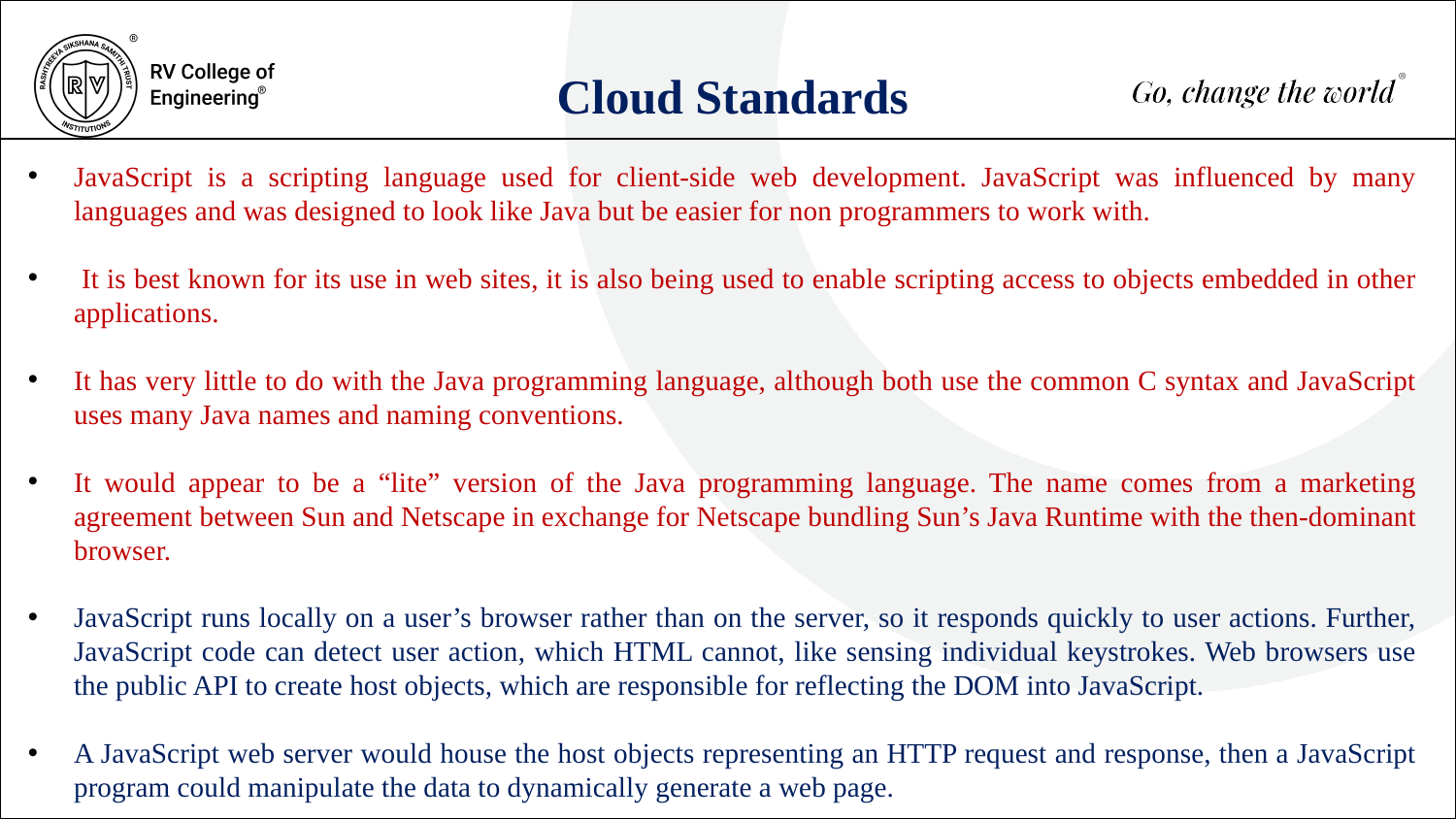

Cloud Standards

JavaScript is a scripting language used for client-side web development. JavaScript was influenced by many languages and was designed to look like Java but be easier for non programmers to work with.

 It is best known for its use in web sites, it is also being used to enable scripting access to objects embedded in other applications.

It has very little to do with the Java programming language, although both use the common C syntax and JavaScript uses many Java names and naming conventions.

It would appear to be a “lite” version of the Java programming language. The name comes from a marketing agreement between Sun and Netscape in exchange for Netscape bundling Sun’s Java Runtime with the then-dominant browser.

JavaScript runs locally on a user’s browser rather than on the server, so it responds quickly to user actions. Further, JavaScript code can detect user action, which HTML cannot, like sensing individual keystrokes. Web browsers use the public API to create host objects, which are responsible for reflecting the DOM into JavaScript.

A JavaScript web server would house the host objects representing an HTTP request and response, then a JavaScript program could manipulate the data to dynamically generate a web page.